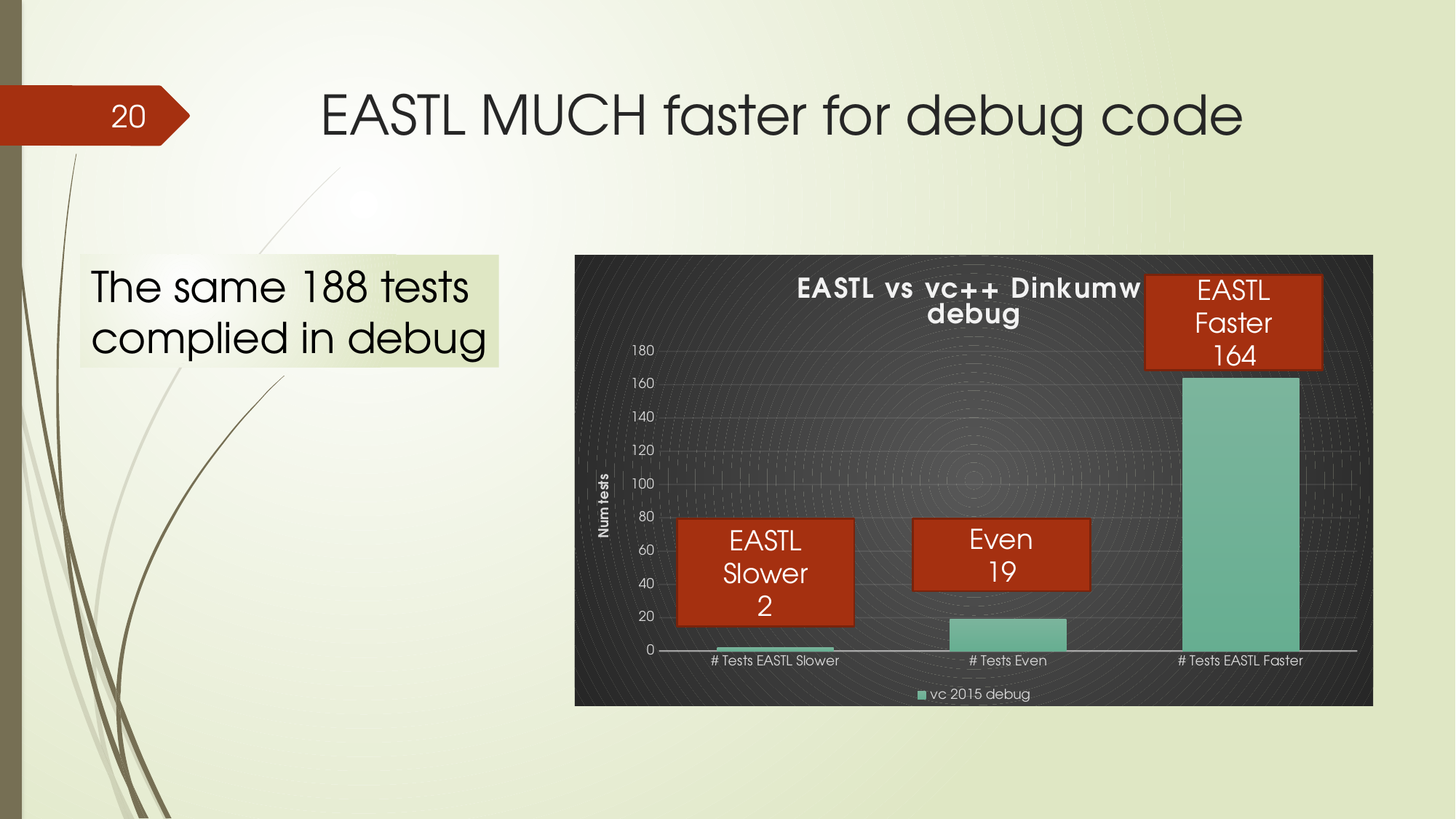

# EASTL MUCH faster for debug code
20
The same 188 tests complied in debug

### Chart: EASTL vs vc++ Dinkumw
debug

| Category | vc 2015 debug |
|---|---|
| # Tests EASTL Slower | 2.0 |
| # Tests Even | 19.0 |
| # Tests EASTL Faster | 164.0 |
EASTL
Faster
164
EASTL
Slower
2
Even
19